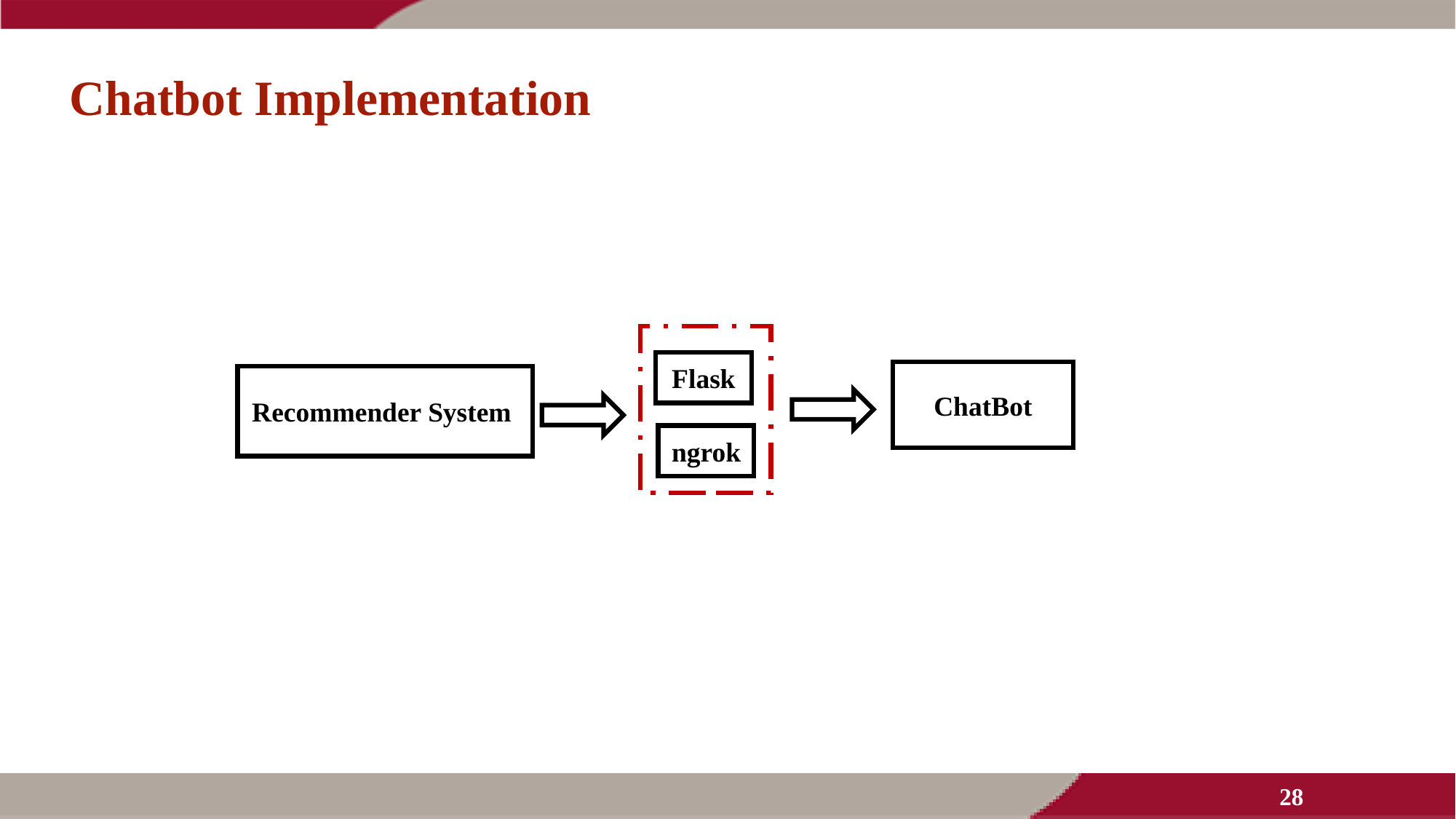

# Chatbot Implementation

Flask
ChatBot
Recommender System

ngrok
28